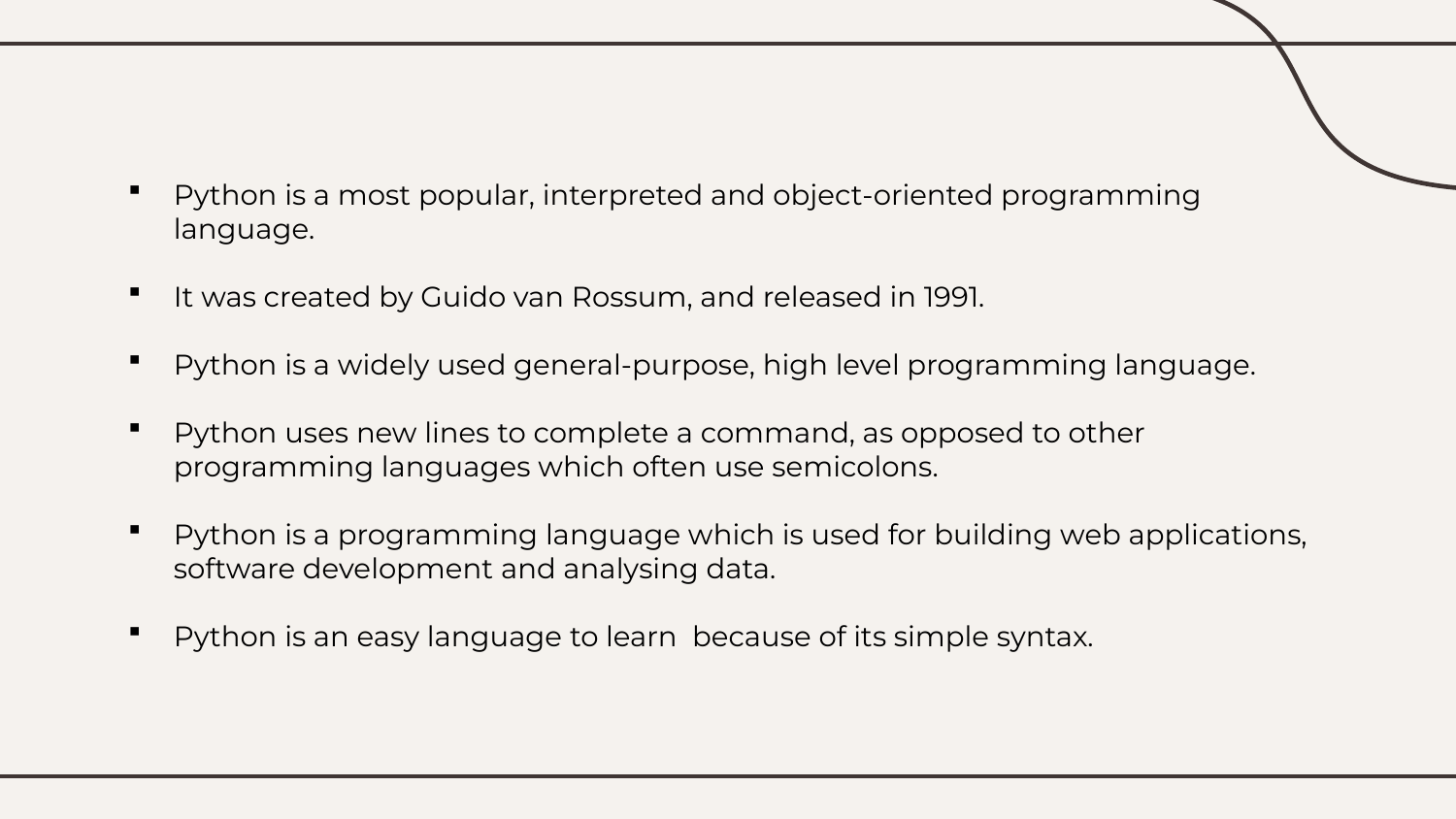

Python is a most popular, interpreted and object-oriented programming language.

It was created by Guido van Rossum, and released in 1991.

Python is a widely used general-purpose, high level programming language.

Python uses new lines to complete a command, as opposed to other programming languages which often use semicolons.

Python is a programming language which is used for building web applications, software development and analysing data.

Python is an easy language to learn  because of its simple syntax.